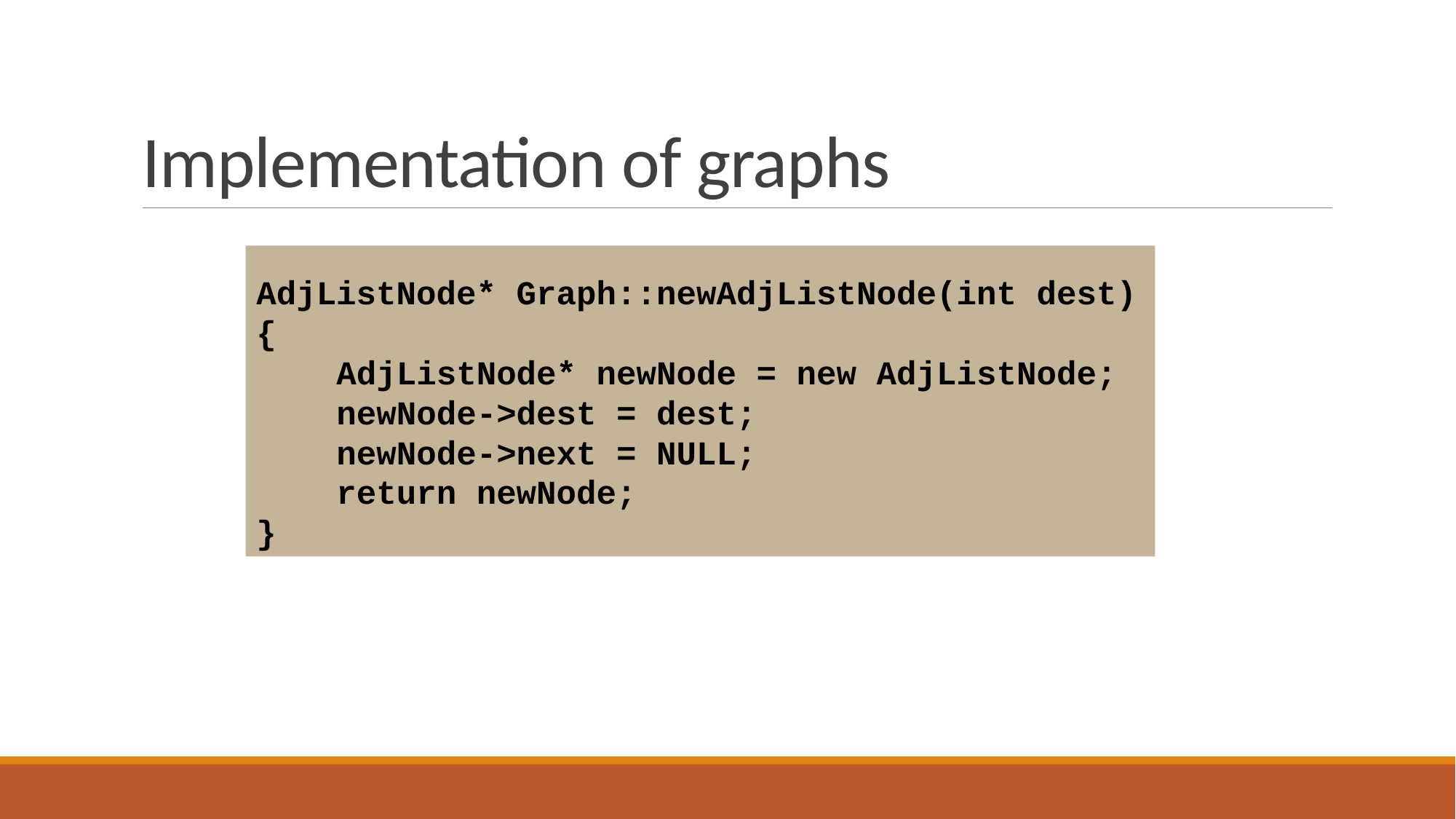

# Implementation of graphs
AdjListNode* Graph::newAdjListNode(int dest)
{
    AdjListNode* newNode = new AdjListNode;
    newNode->dest = dest;
    newNode->next = NULL;
    return newNode;
}
8